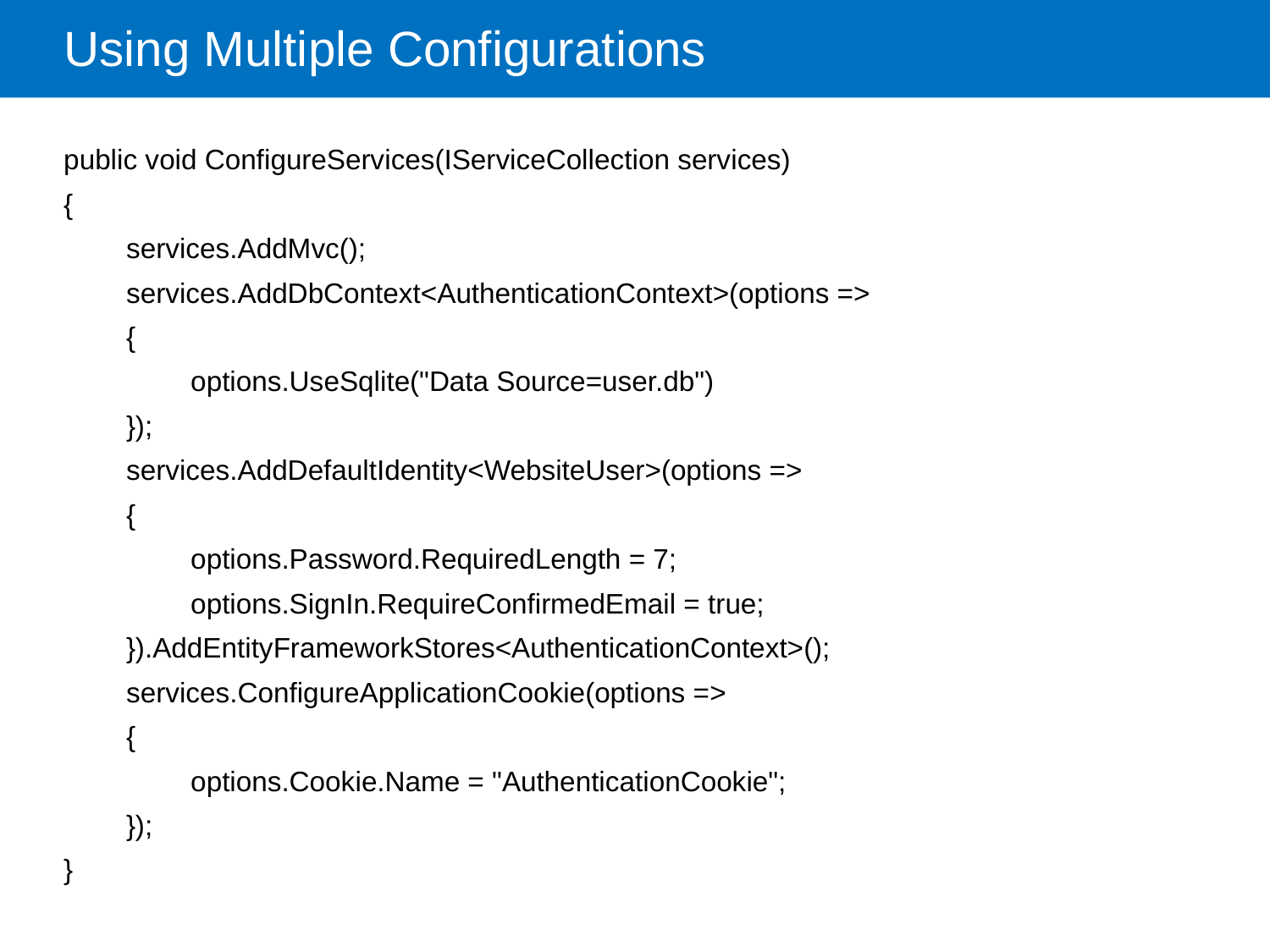

# Using Multiple Configurations
public void ConfigureServices(IServiceCollection services)
{
        services.AddMvc();
        services.AddDbContext<AuthenticationContext>(options =>
        {
	options.UseSqlite("Data Source=user.db")
        });
        services.AddDefaultIdentity<WebsiteUser>(options =>
        {
	options.Password.RequiredLength = 7;
	options.SignIn.RequireConfirmedEmail = true;
        }).AddEntityFrameworkStores<AuthenticationContext>();
        services.ConfigureApplicationCookie(options =>
        {
        	options.Cookie.Name = "AuthenticationCookie";
        });
}